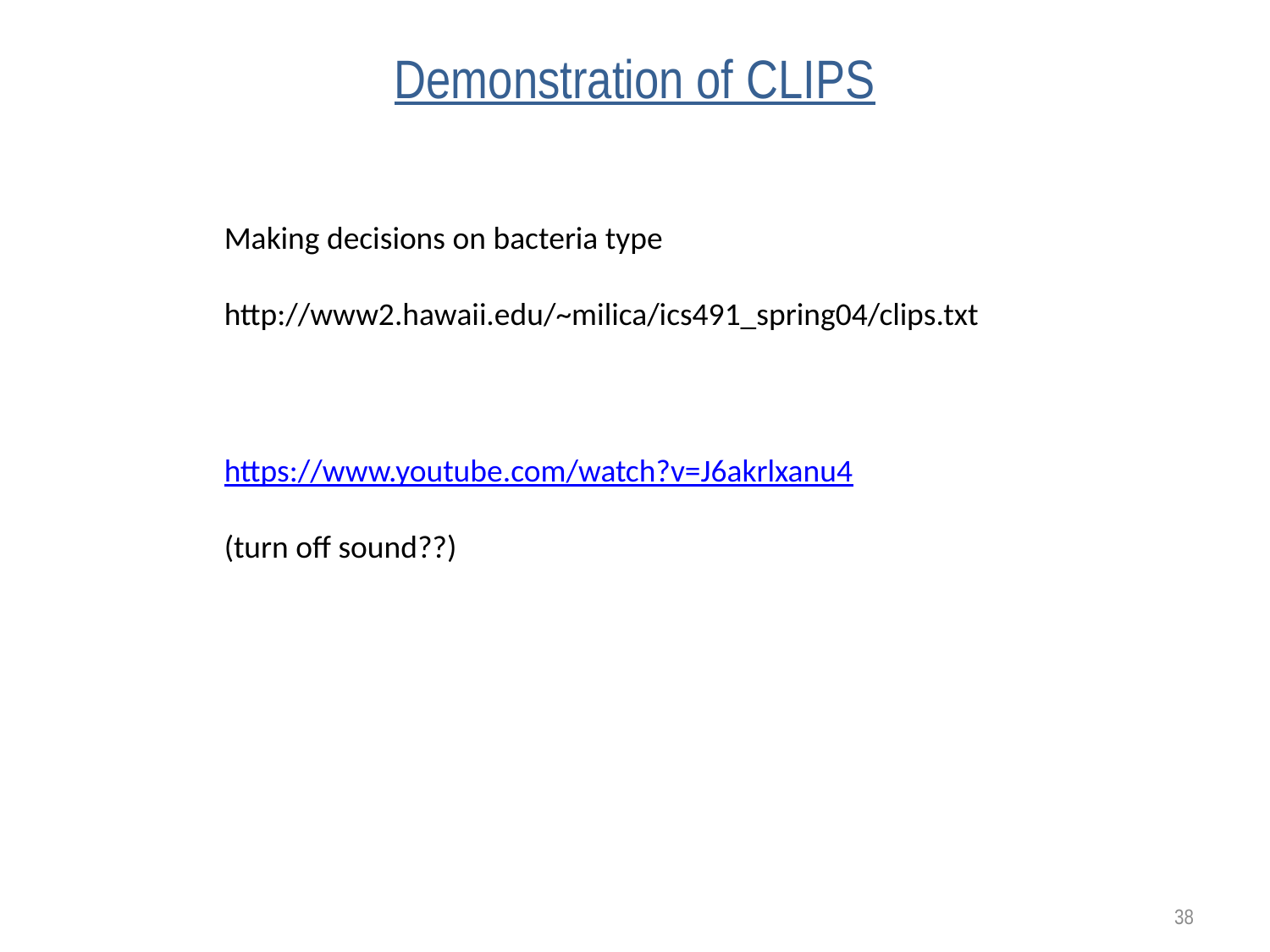

# Demonstration of CLIPS
Making decisions on bacteria type

http://www2.hawaii.edu/~milica/ics491_spring04/clips.txt
https://www.youtube.com/watch?v=J6akrlxanu4

(turn off sound??)
38